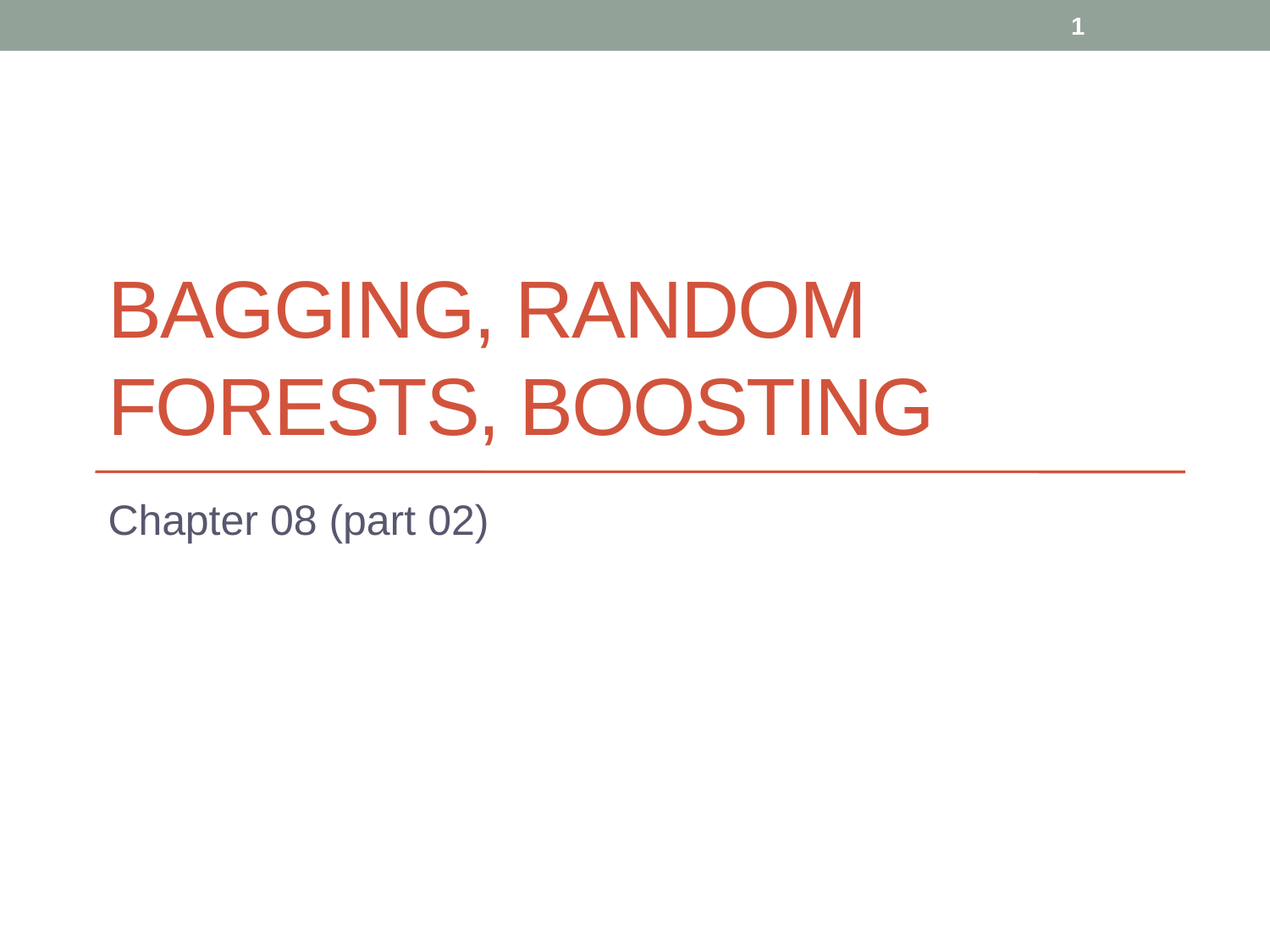

1
# Bagging, Random Forests, Boosting
Chapter 08 (part 02)